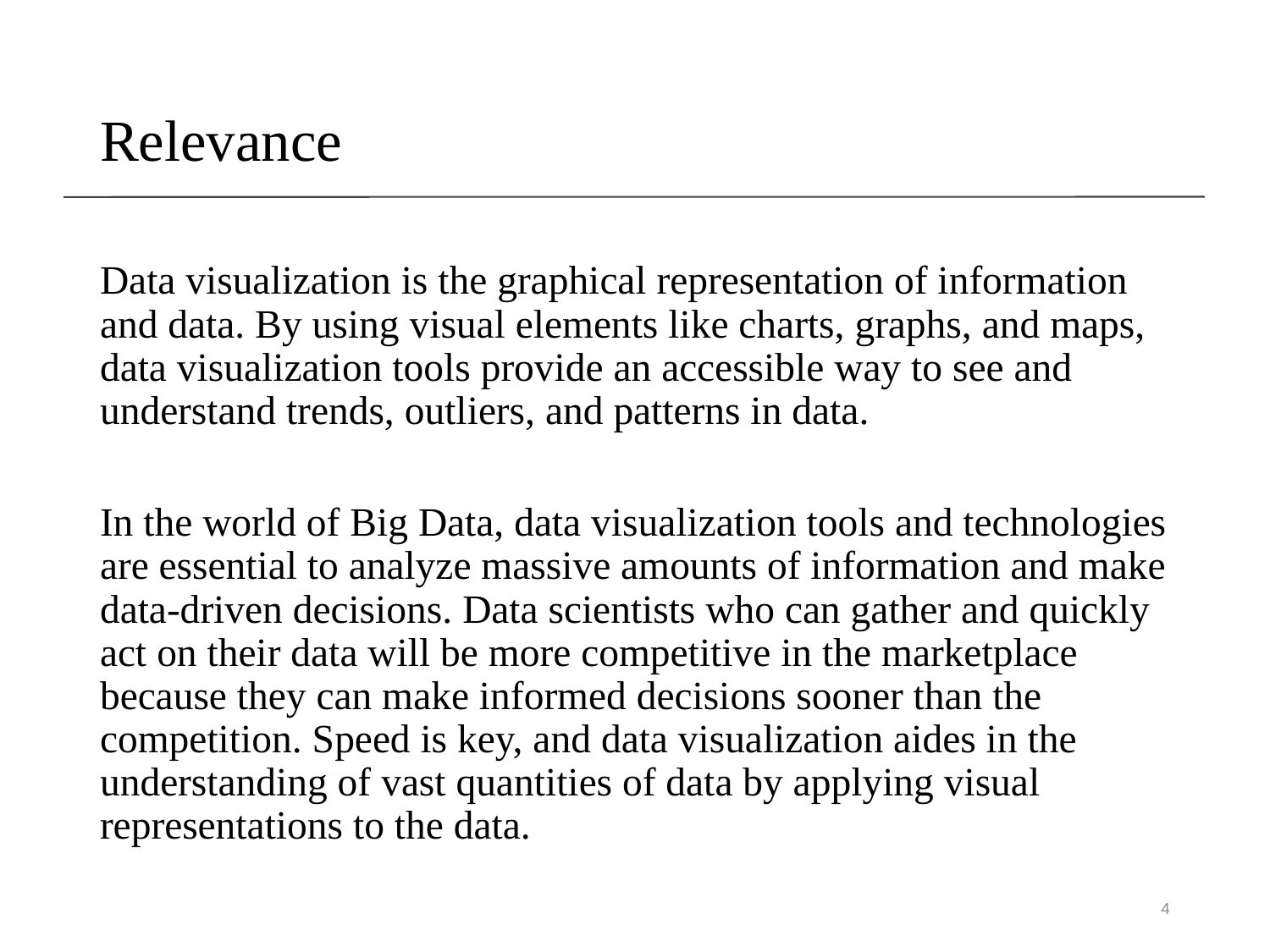

# Relevance
Data visualization is the graphical representation of information and data. By using visual elements like charts, graphs, and maps, data visualization tools provide an accessible way to see and understand trends, outliers, and patterns in data.

In the world of Big Data, data visualization tools and technologies are essential to analyze massive amounts of information and make data-driven decisions. Data scientists who can gather and quickly act on their data will be more competitive in the marketplace because they can make informed decisions sooner than the competition. Speed is key, and data visualization aides in the understanding of vast quantities of data by applying visual representations to the data.
4